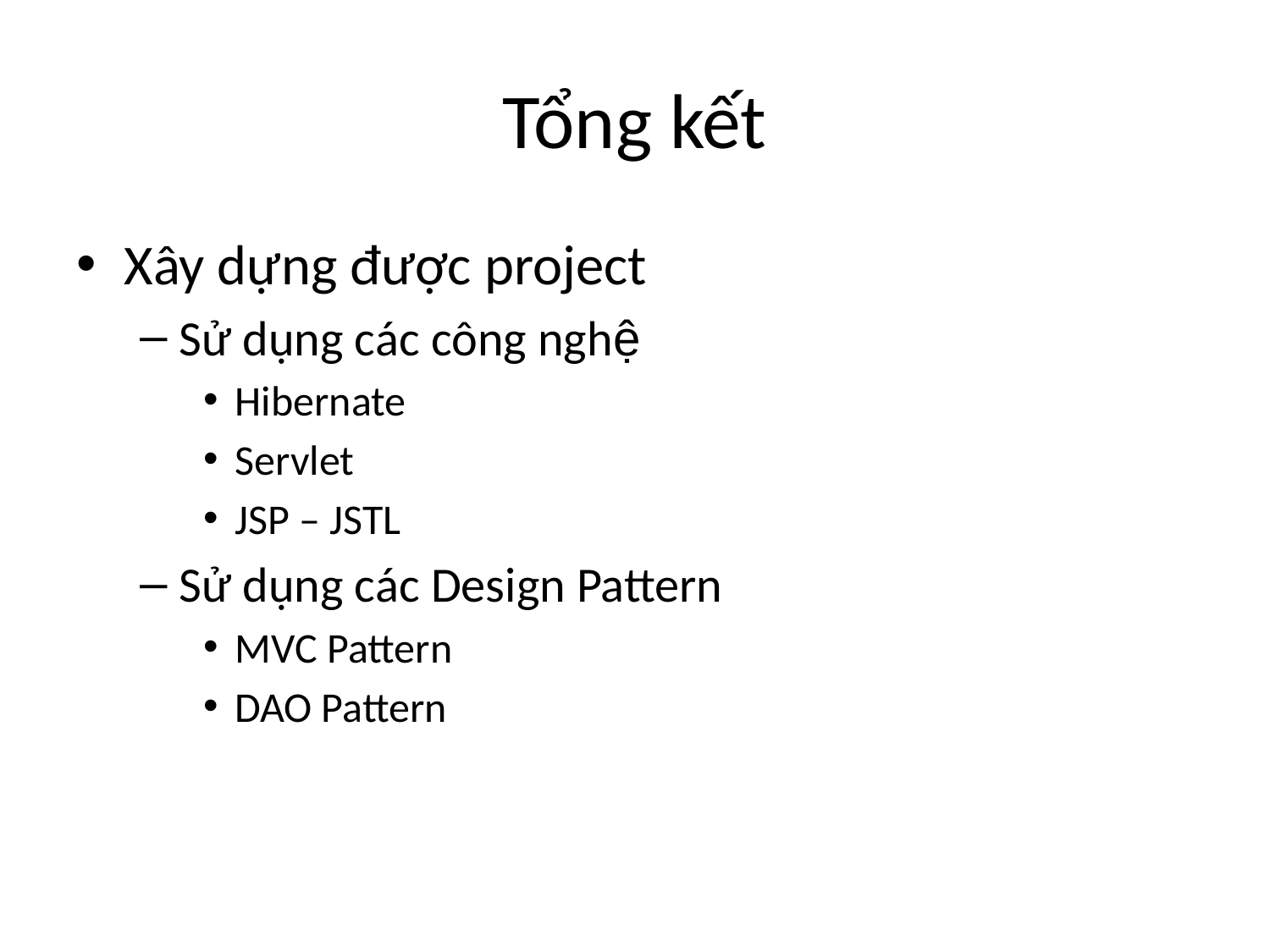

# Tổng kết
Xây dựng được project
Sử dụng các công nghệ
Hibernate
Servlet
JSP – JSTL
Sử dụng các Design Pattern
MVC Pattern
DAO Pattern